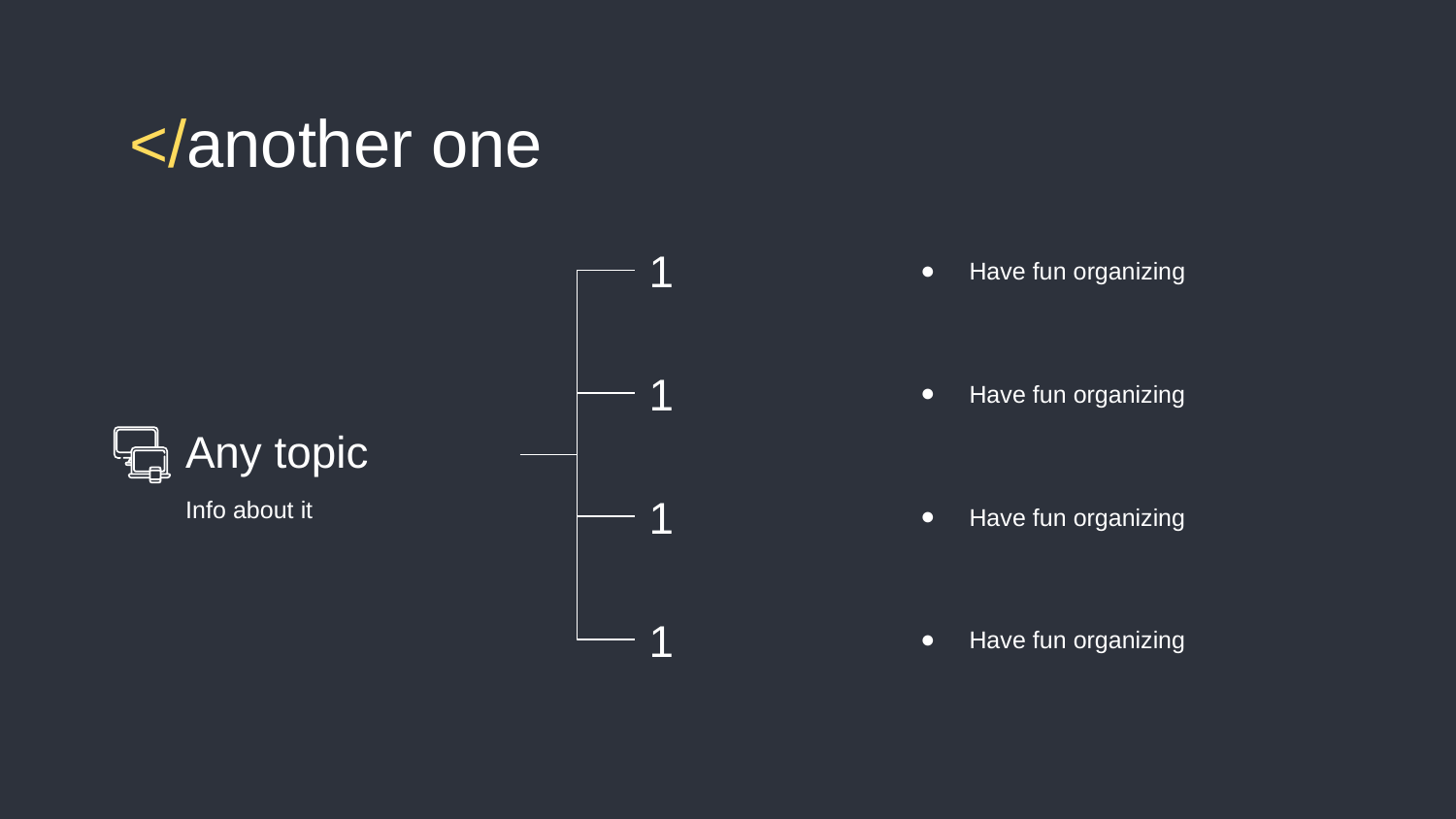

# </another one
1
Have fun organizing
1
Have fun organizing
Any topic
Info about it

1
Have fun organizing
1
Have fun organizing